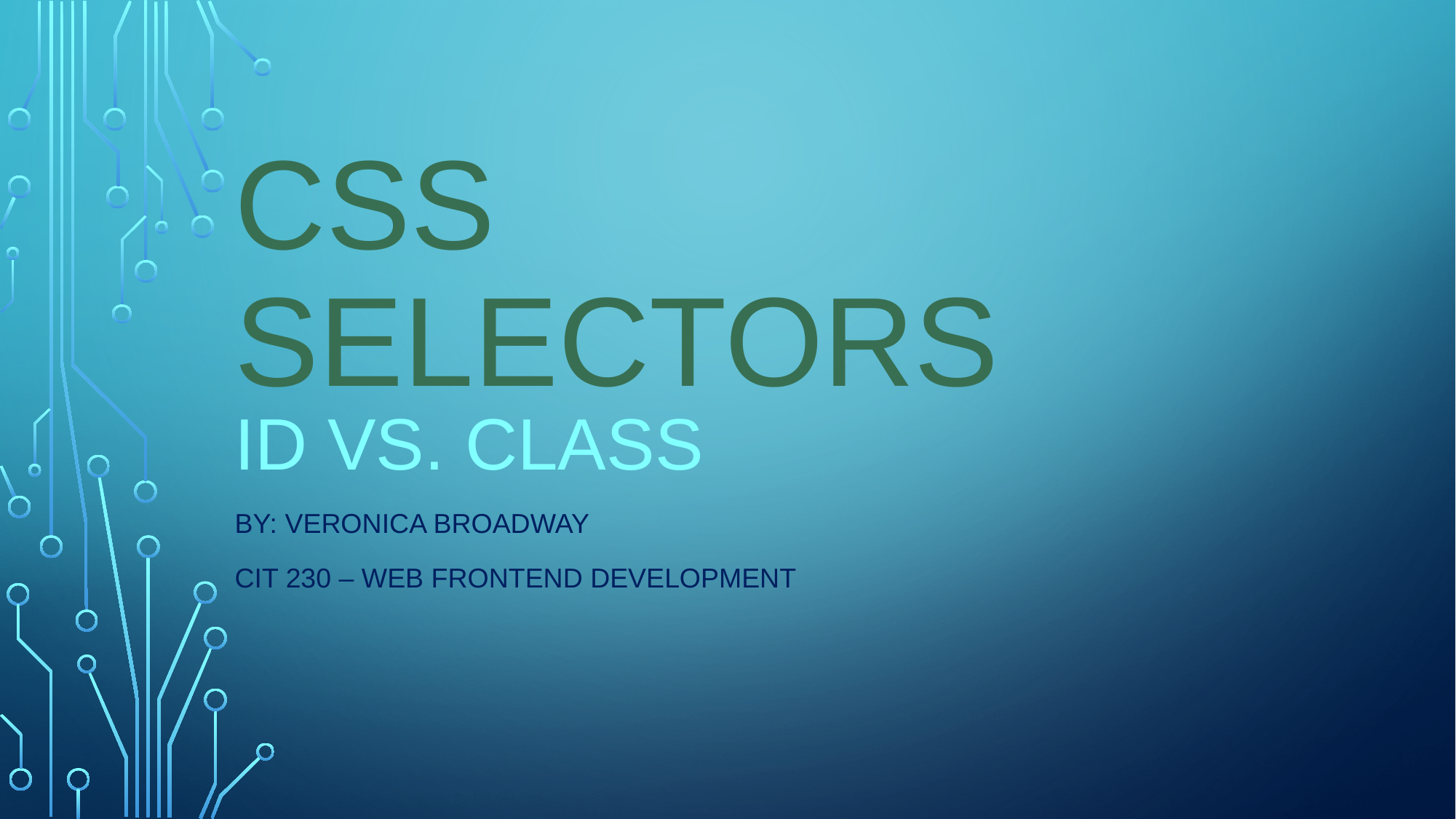

# CSS Selectors
ID vs. Class
By: Veronica Broadway
CIT 230 – Web Frontend Development